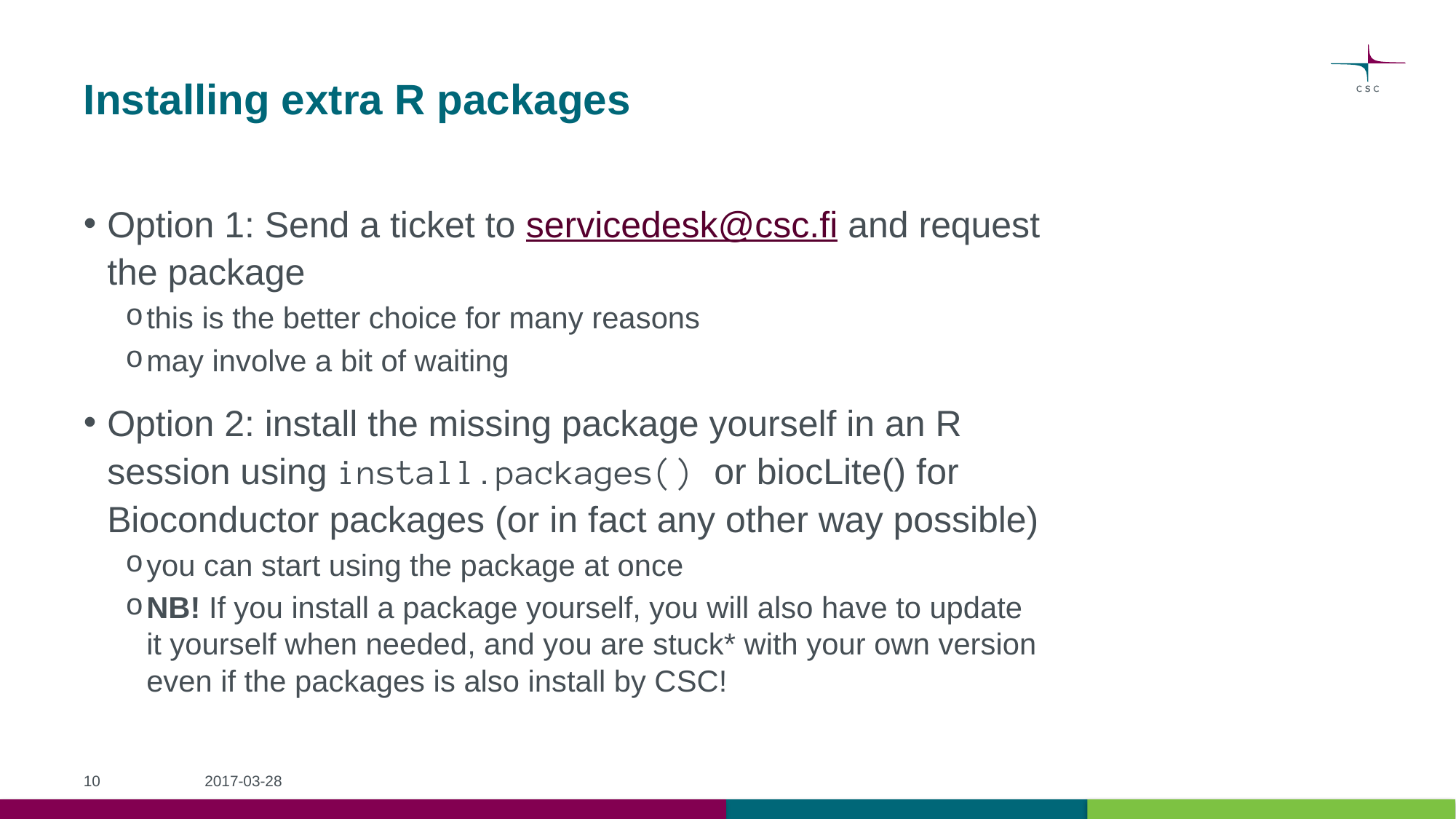

# Installing extra R packages
Option 1: Send a ticket to servicedesk@csc.fi and request the package
this is the better choice for many reasons
may involve a bit of waiting
Option 2: install the missing package yourself in an R session using install.packages() or biocLite() for Bioconductor packages (or in fact any other way possible)
you can start using the package at once
NB! If you install a package yourself, you will also have to update it yourself when needed, and you are stuck* with your own version even if the packages is also install by CSC!

10
2017-03-28